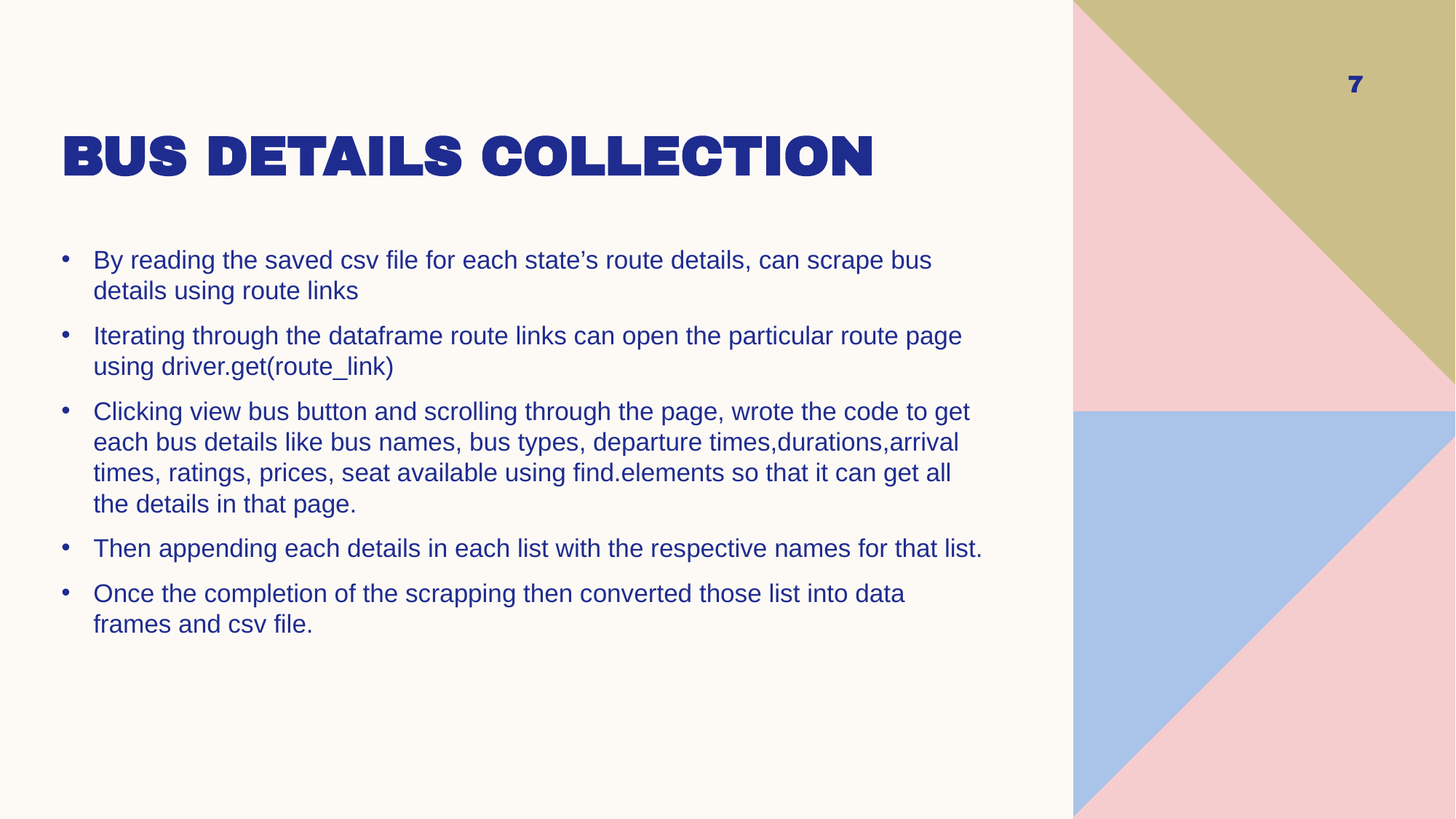

7
# Bus Details collection
By reading the saved csv file for each state’s route details, can scrape bus details using route links
Iterating through the dataframe route links can open the particular route page using driver.get(route_link)
Clicking view bus button and scrolling through the page, wrote the code to get each bus details like bus names, bus types, departure times,durations,arrival times, ratings, prices, seat available using find.elements so that it can get all the details in that page.
Then appending each details in each list with the respective names for that list.
Once the completion of the scrapping then converted those list into data frames and csv file.